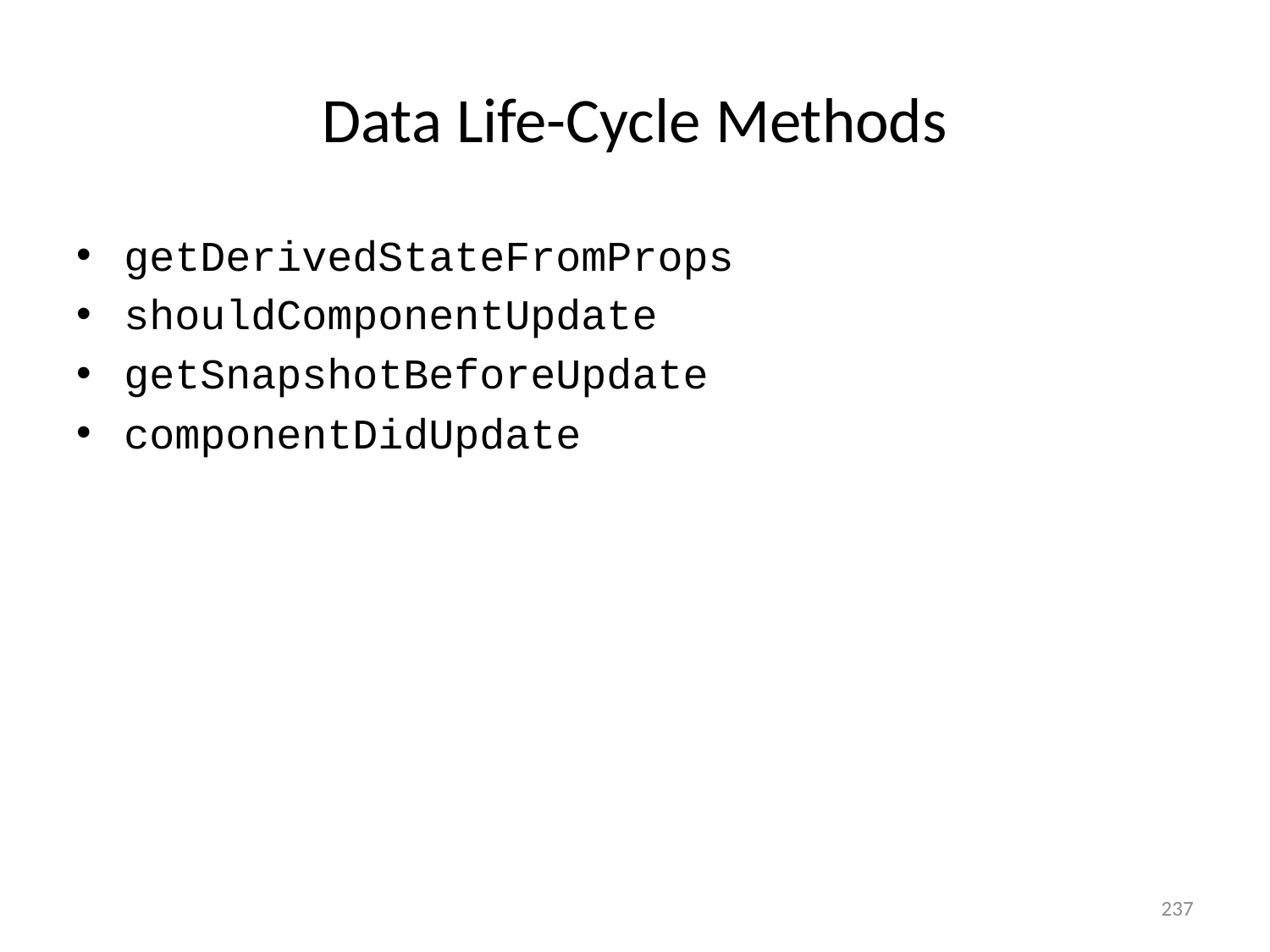

# Data Life-Cycle Methods
getDerivedStateFromProps
shouldComponentUpdate
getSnapshotBeforeUpdate
componentDidUpdate
237